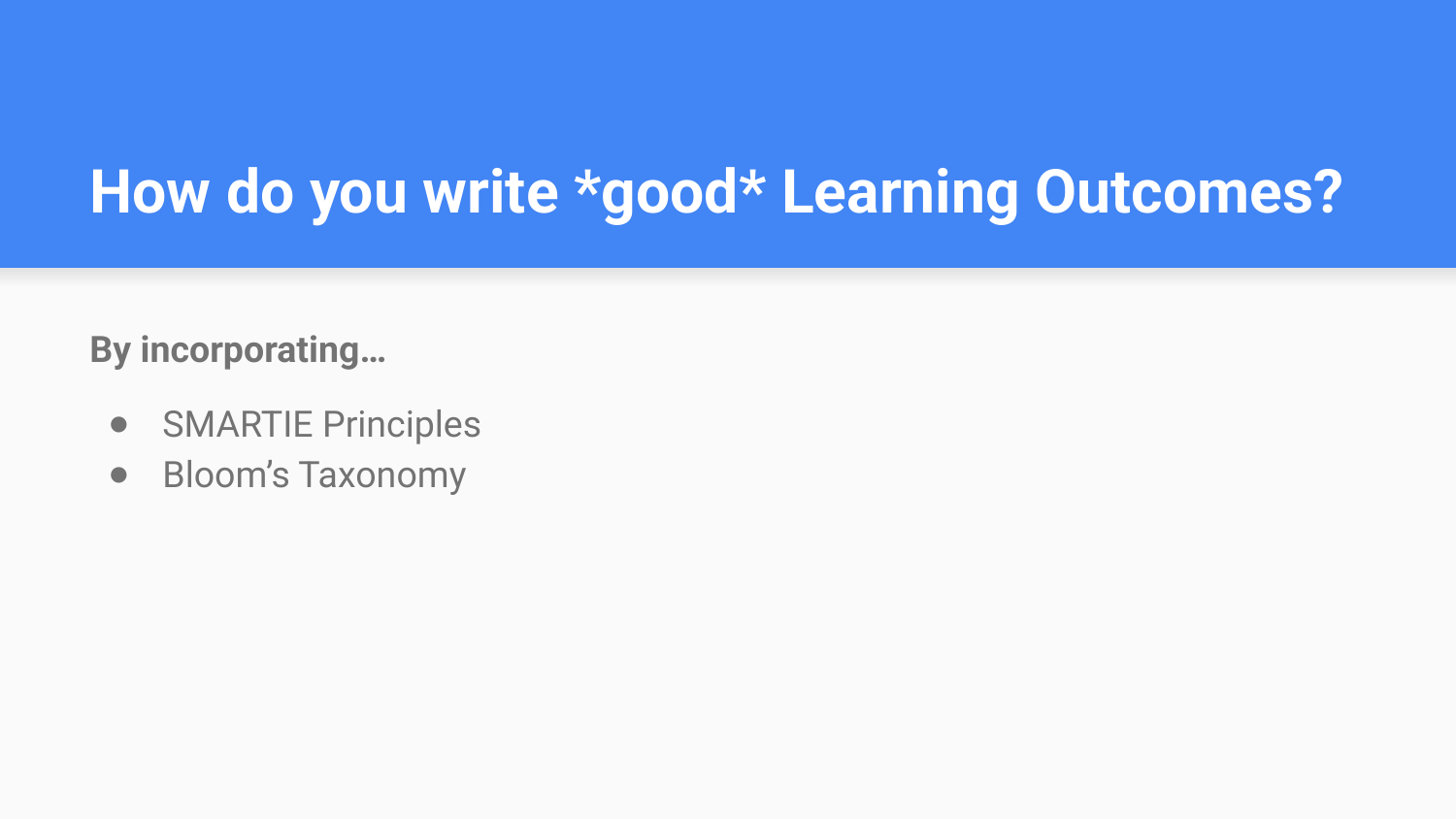

# How do you write *good* Learning Outcomes?
By incorporating…
SMARTIE Principles
Bloom’s Taxonomy